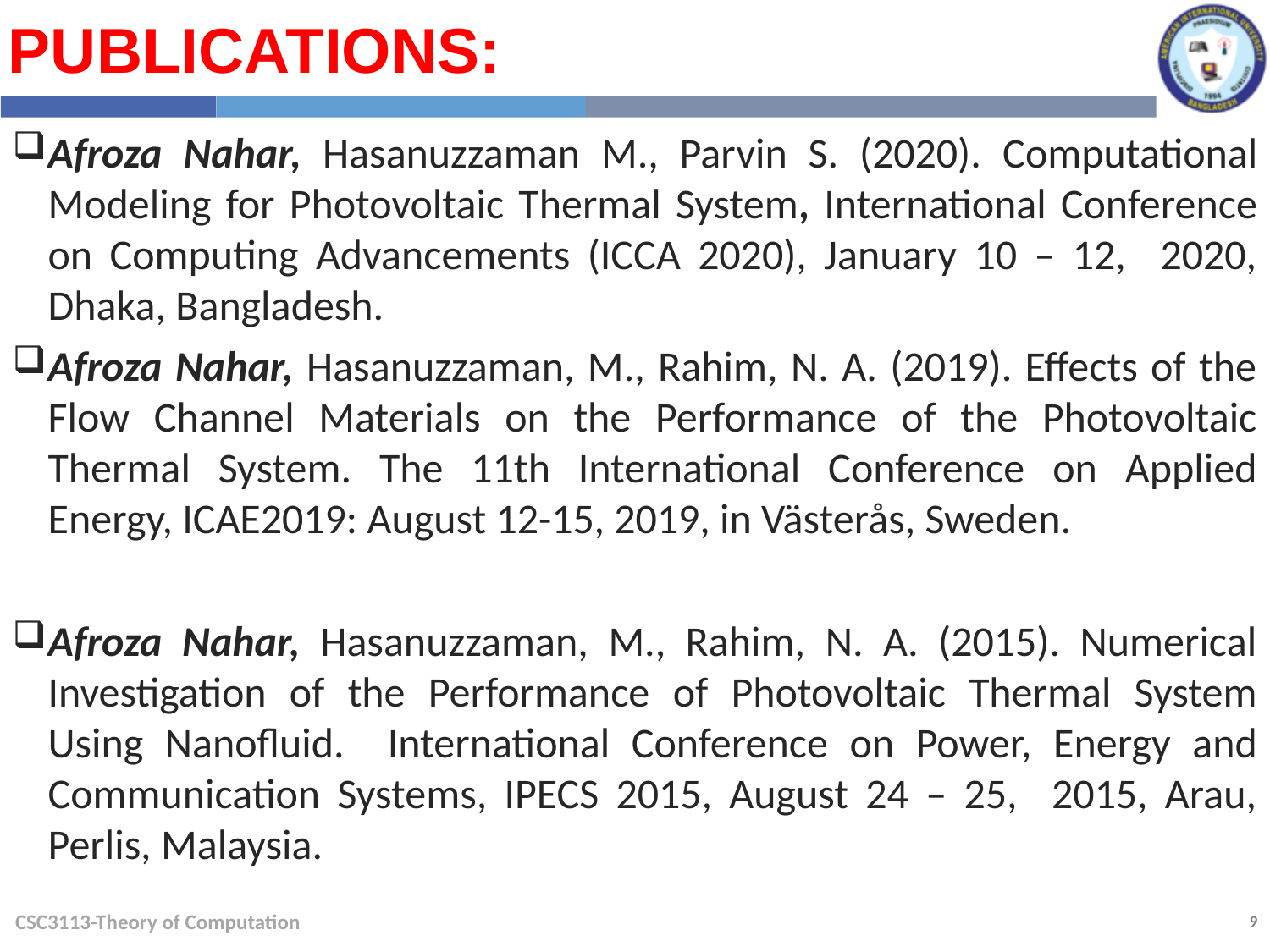

Publications:
Afroza Nahar, Hasanuzzaman M., Parvin S. (2020). Computational Modeling for Photovoltaic Thermal System, International Conference on Computing Advancements (ICCA 2020), January 10 – 12,  2020, Dhaka, Bangladesh.
Afroza Nahar, Hasanuzzaman, M., Rahim, N. A. (2019). Effects of the Flow Channel Materials on the Performance of the Photovoltaic Thermal System. The 11th International Conference on Applied Energy, ICAE2019: August 12-15, 2019, in Västerås, Sweden.

Afroza Nahar, Hasanuzzaman, M., Rahim, N. A. (2015). Numerical Investigation of the Performance of Photovoltaic Thermal System Using Nanofluid.  International Conference on Power, Energy and Communication Systems, IPECS 2015, August 24 – 25,  2015, Arau, Perlis, Malaysia.

CSC3113-Theory of Computation